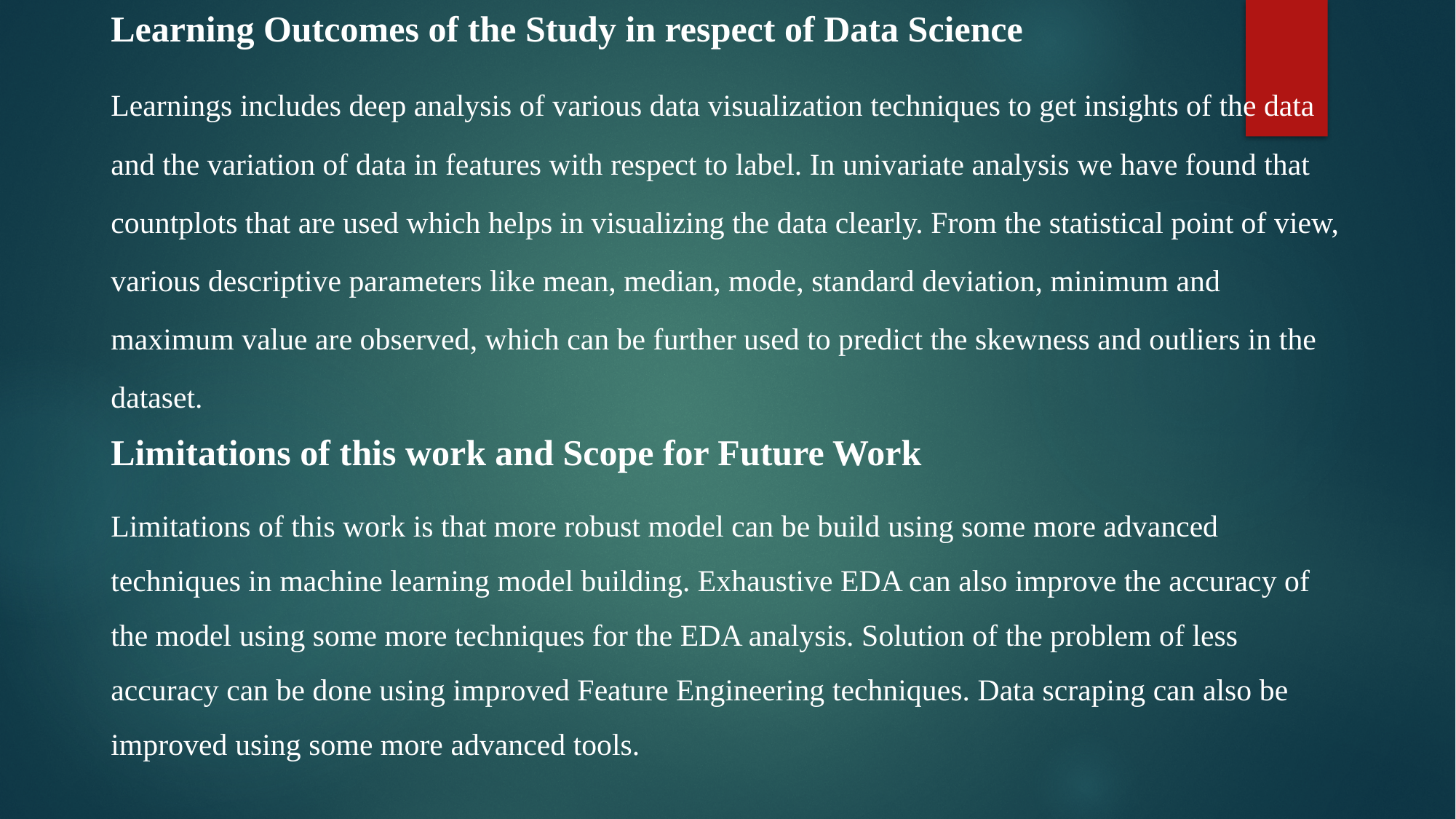

Learning Outcomes of the Study in respect of Data Science
Learnings includes deep analysis of various data visualization techniques to get insights of the data and the variation of data in features with respect to label. In univariate analysis we have found that countplots that are used which helps in visualizing the data clearly. From the statistical point of view, various descriptive parameters like mean, median, mode, standard deviation, minimum and maximum value are observed, which can be further used to predict the skewness and outliers in the dataset.
Limitations of this work and Scope for Future Work
Limitations of this work is that more robust model can be build using some more advanced techniques in machine learning model building. Exhaustive EDA can also improve the accuracy of the model using some more techniques for the EDA analysis. Solution of the problem of less accuracy can be done using improved Feature Engineering techniques. Data scraping can also be improved using some more advanced tools.